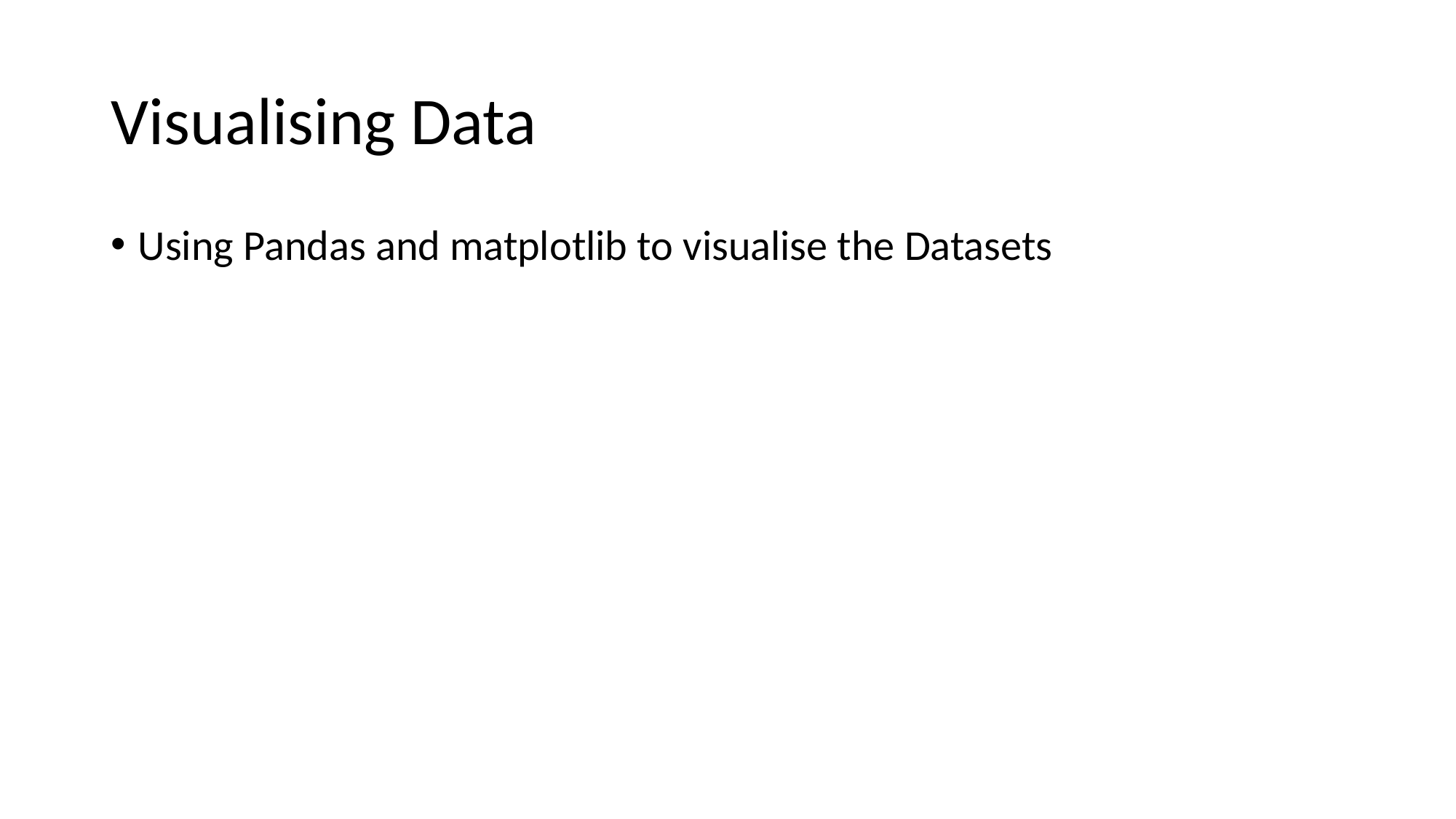

# Visualising Data
Using Pandas and matplotlib to visualise the Datasets